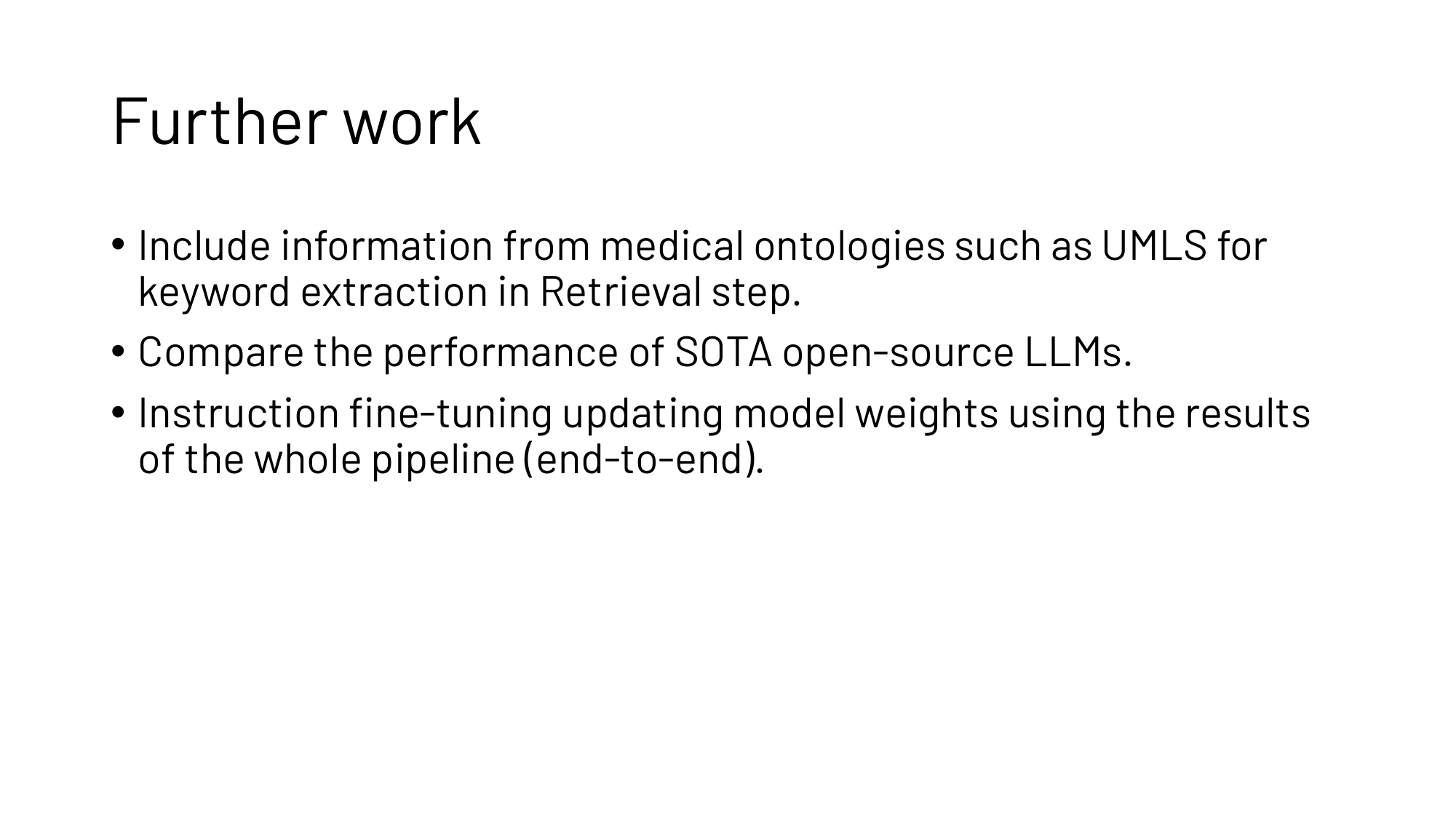

# Further work
Include information from medical ontologies such as UMLS for keyword extraction in Retrieval step.
Compare the performance of SOTA open-source LLMs.
Instruction fine-tuning updating model weights using the results of the whole pipeline (end-to-end).